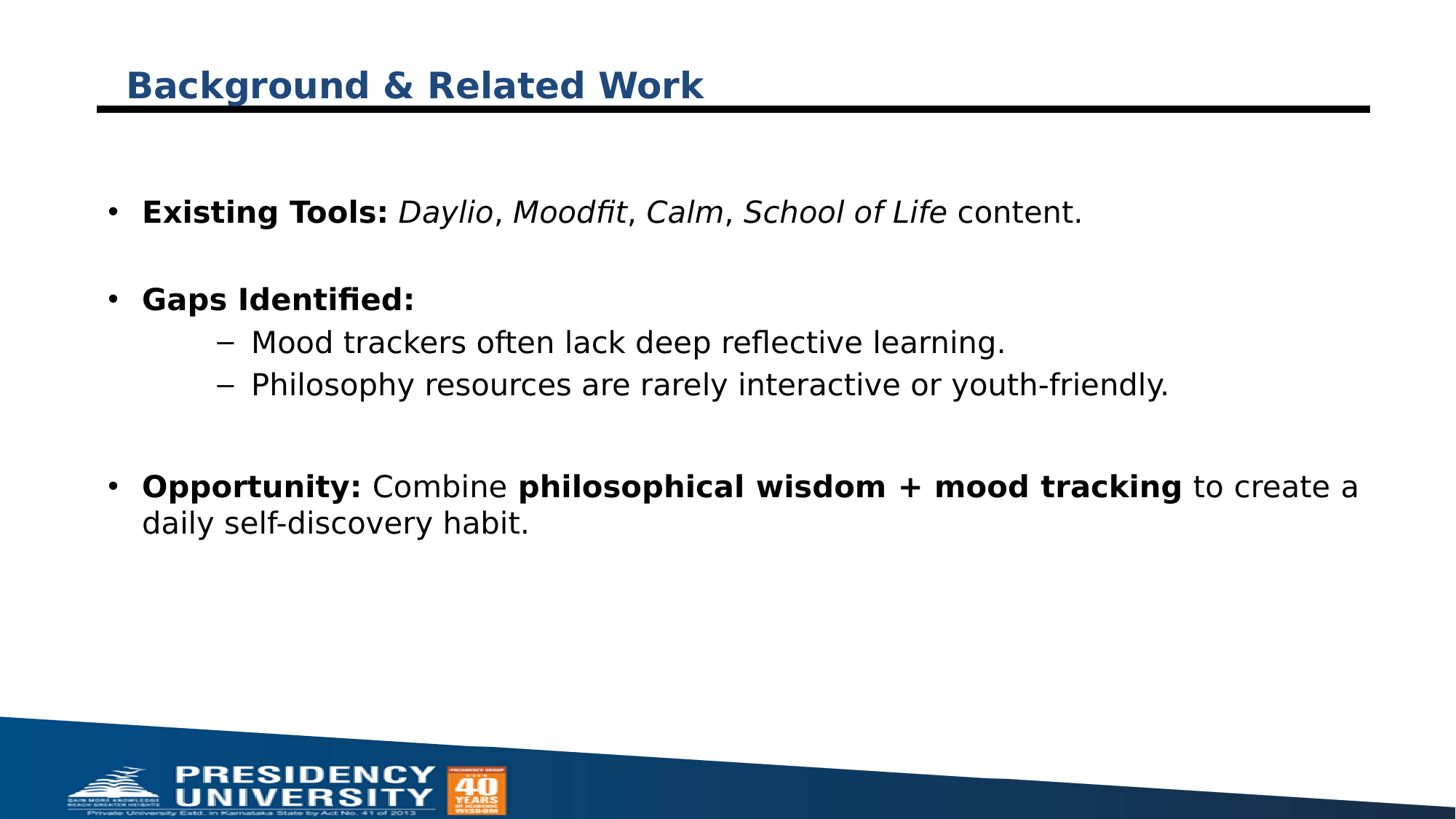

# Background & Related Work

Existing Tools: Daylio, Moodfit, Calm, School of Life content.

Gaps Identified:
Mood trackers often lack deep reflective learning.
Philosophy resources are rarely interactive or youth-friendly.

Opportunity: Combine philosophical wisdom + mood tracking to create a daily self-discovery habit.